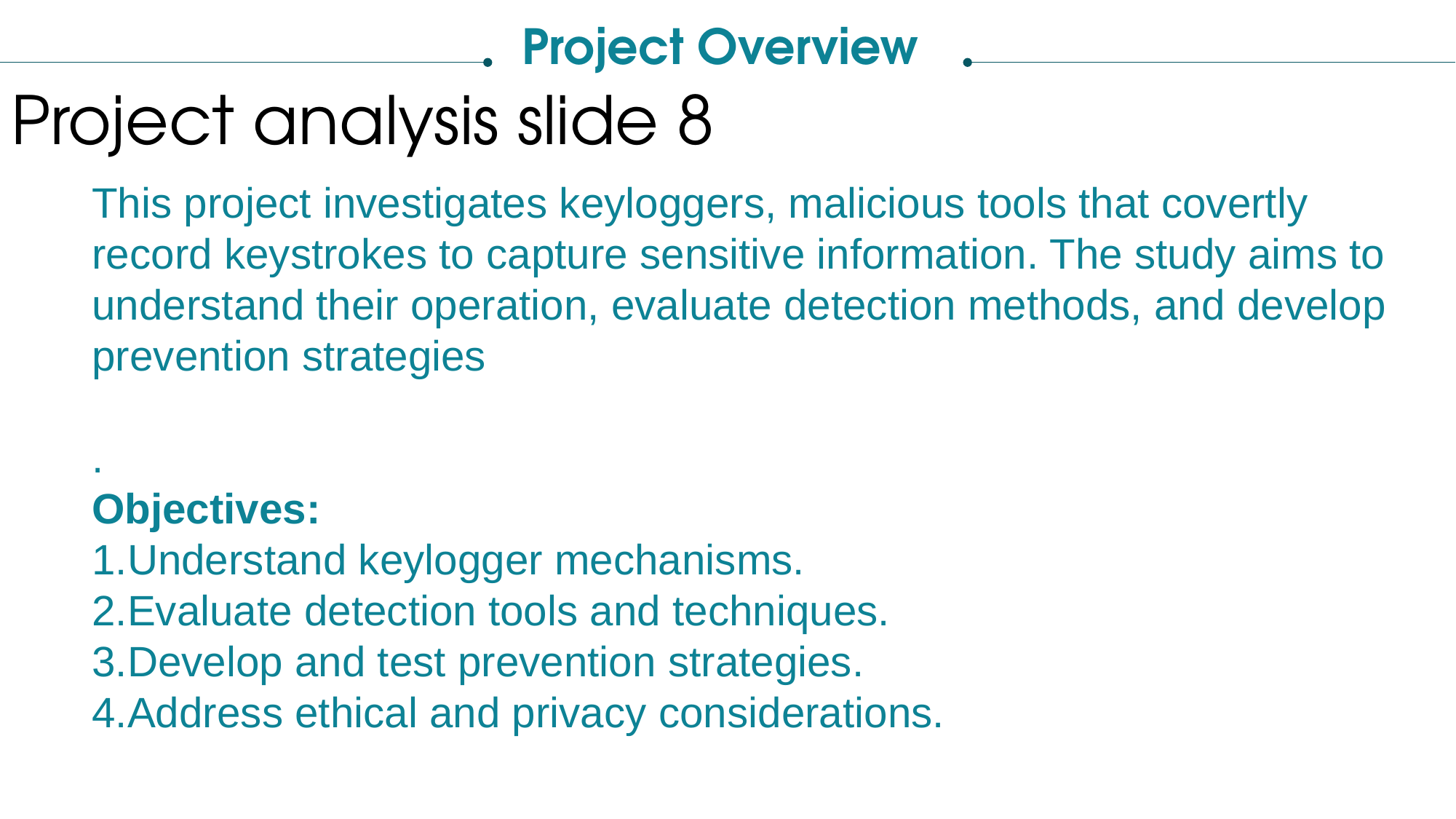

Project Overview
Project analysis slide 8
This project investigates keyloggers, malicious tools that covertly record keystrokes to capture sensitive information. The study aims to understand their operation, evaluate detection methods, and develop prevention strategies

.
Objectives:
Understand keylogger mechanisms.
Evaluate detection tools and techniques.
Develop and test prevention strategies.
Address ethical and privacy considerations.